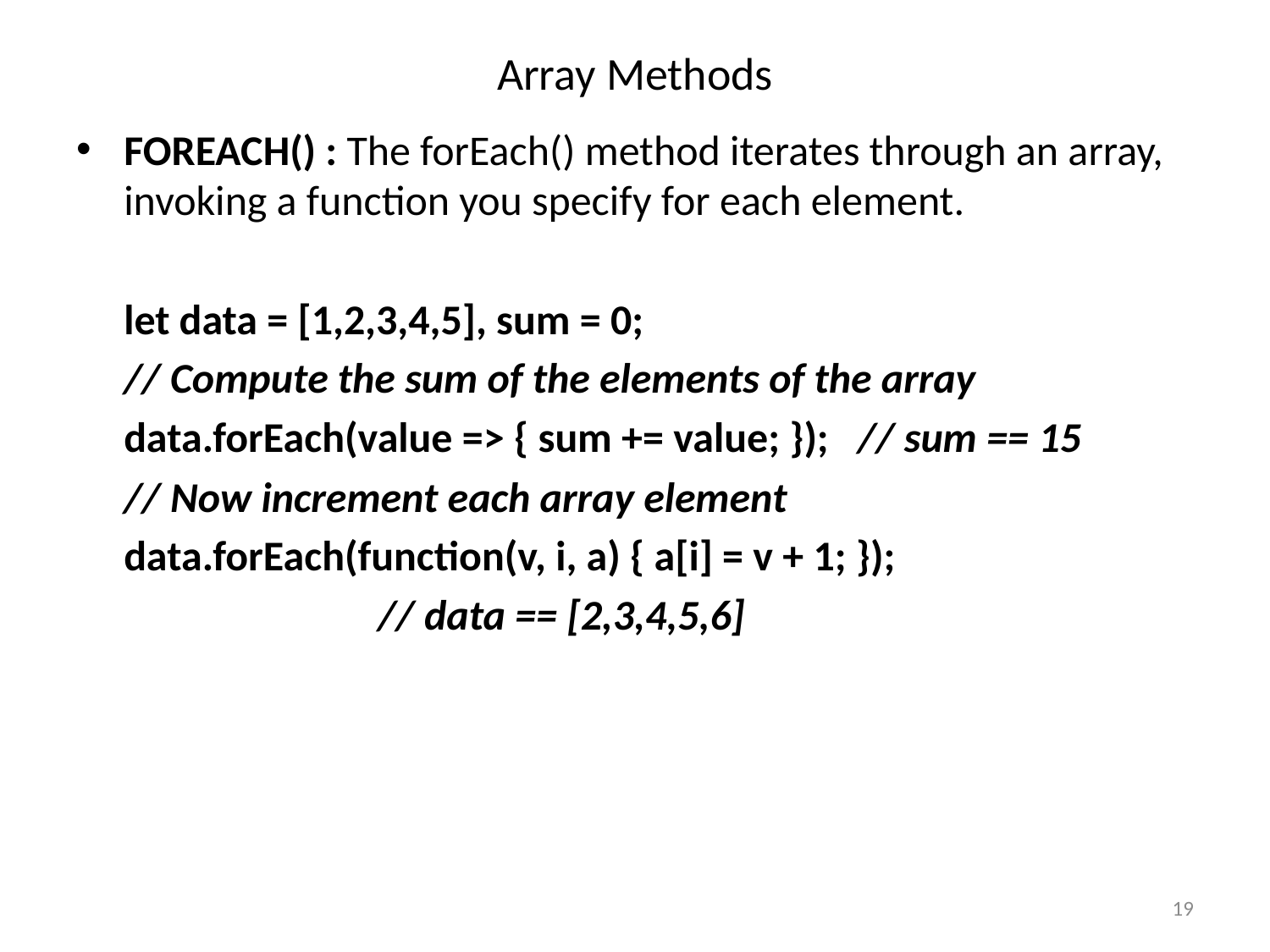

# Array Methods
FOREACH() : The forEach() method iterates through an array, invoking a function you specify for each element.

	let data = [1,2,3,4,5], sum = 0;
	// Compute the sum of the elements of the array
	data.forEach(value => { sum += value; });   // sum == 15
	// Now increment each array element
	data.forEach(function(v, i, a) { a[i] = v + 1; });
			// data == [2,3,4,5,6]

19